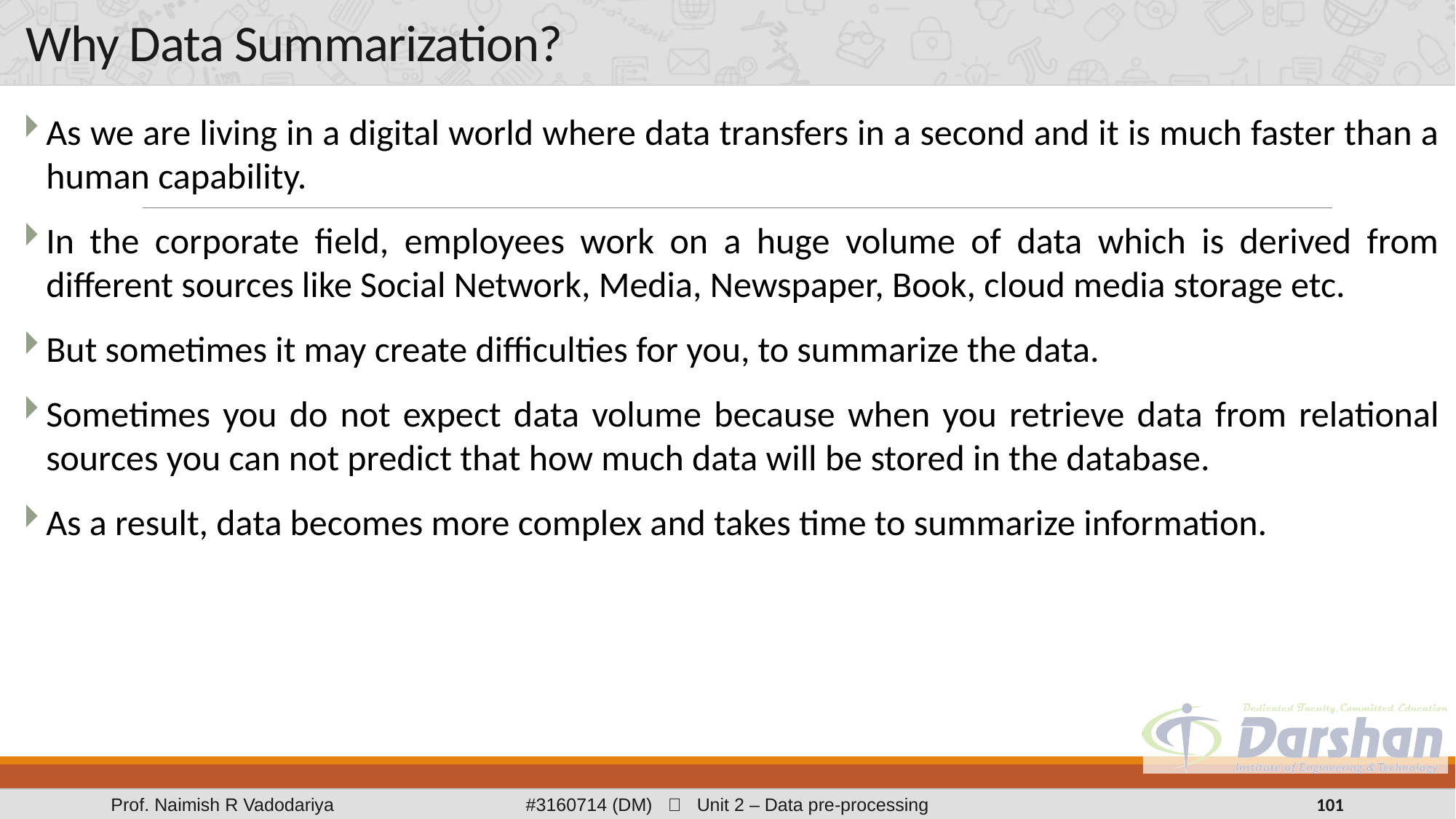

# Why Data Summarization?
As we are living in a digital world where data transfers in a second and it is much faster than a human capability.
In the corporate field, employees work on a huge volume of data which is derived from different sources like Social Network, Media, Newspaper, Book, cloud media storage etc.
But sometimes it may create difficulties for you, to summarize the data.
Sometimes you do not expect data volume because when you retrieve data from relational sources you can not predict that how much data will be stored in the database.
As a result, data becomes more complex and takes time to summarize information.